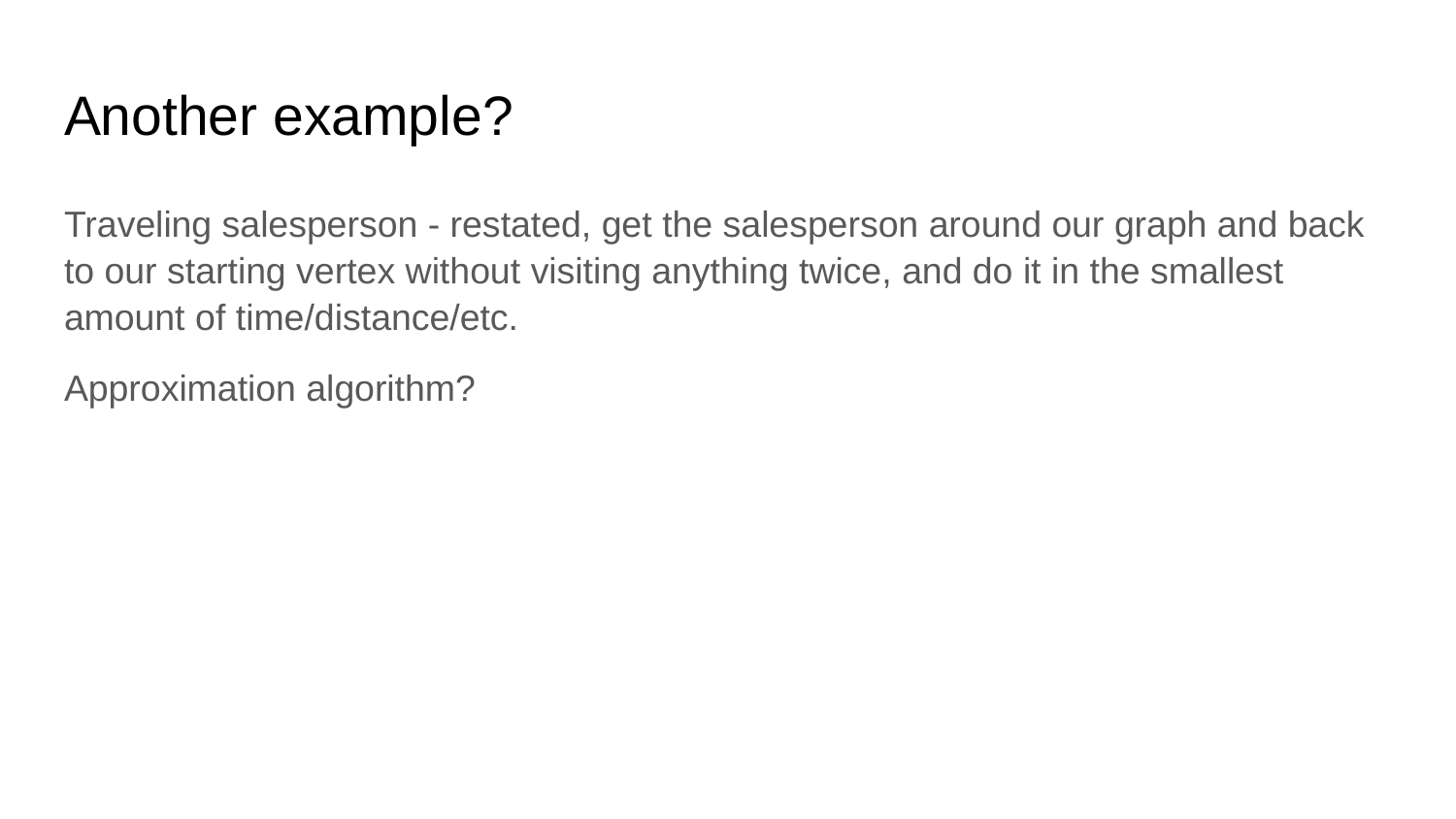

# Another example?
Traveling salesperson - restated, get the salesperson around our graph and back to our starting vertex without visiting anything twice, and do it in the smallest amount of time/distance/etc.
Approximation algorithm?